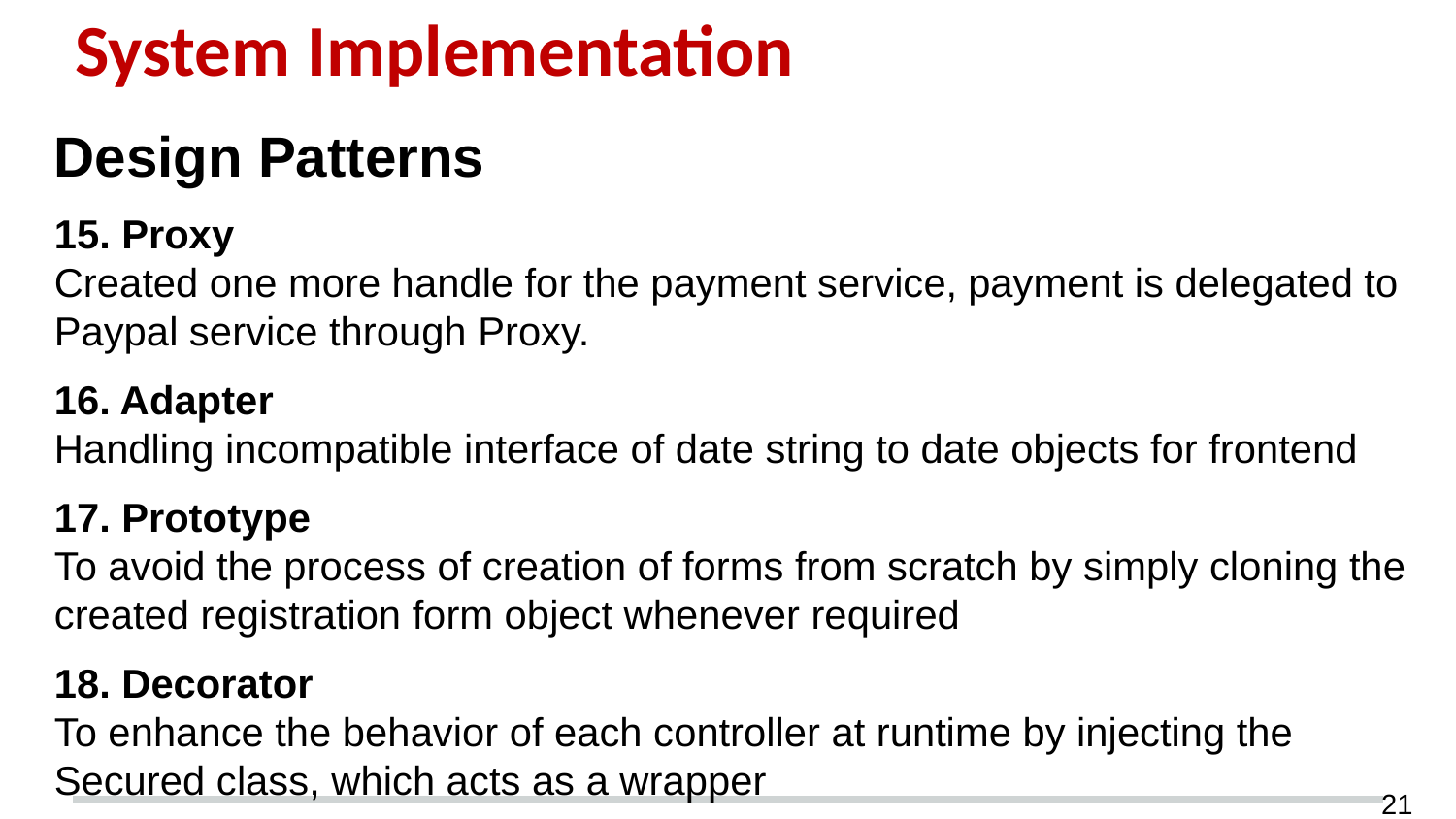

# System Implementation
Design Patterns
15. Proxy
Created one more handle for the payment service, payment is delegated to Paypal service through Proxy.
16. Adapter
Handling incompatible interface of date string to date objects for frontend
17. Prototype
To avoid the process of creation of forms from scratch by simply cloning the created registration form object whenever required
18. Decorator
To enhance the behavior of each controller at runtime by injecting the Secured class, which acts as a wrapper

21